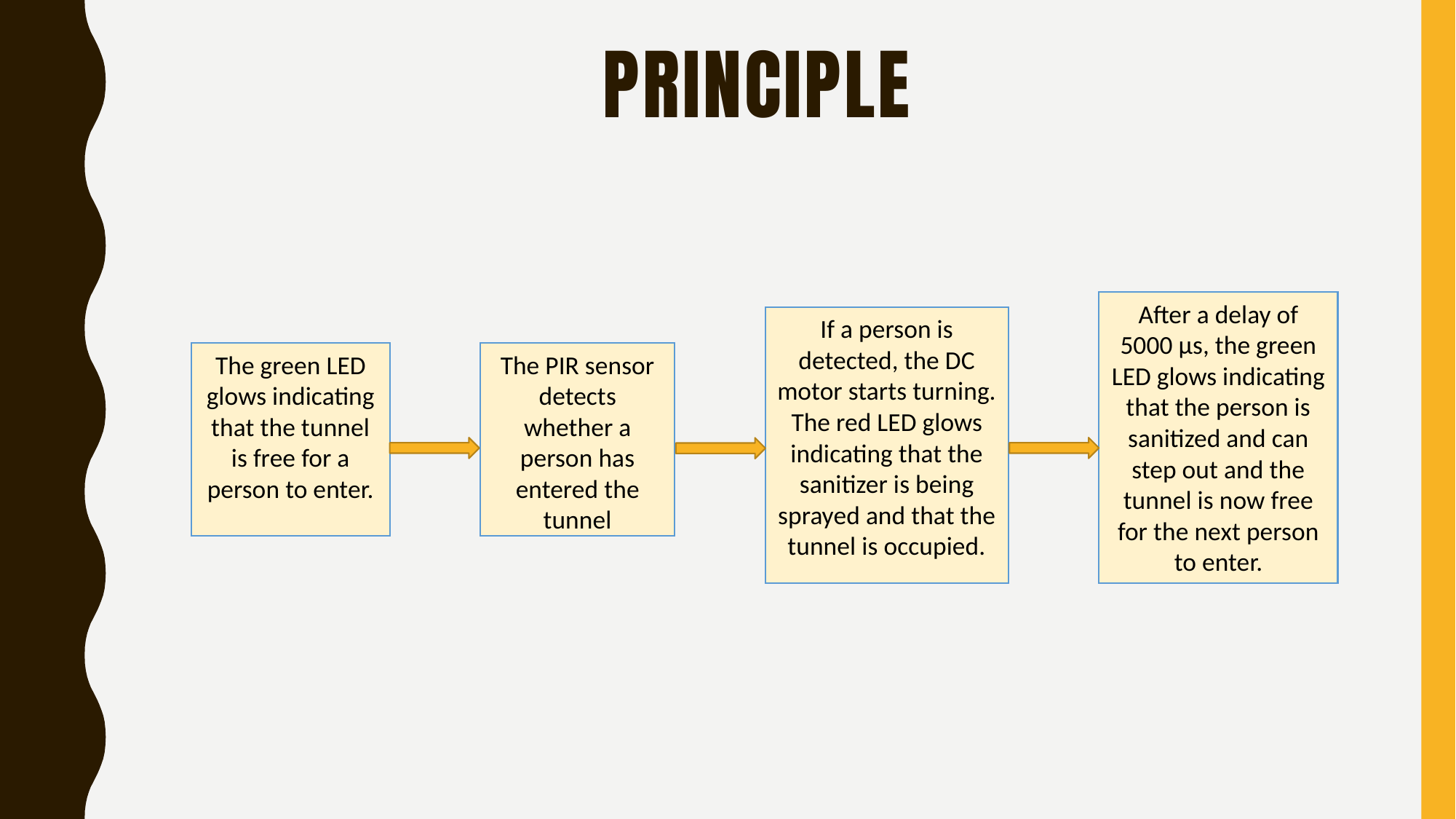

# PRINCIPLE
After a delay of 5000 µs, the green LED glows indicating that the person is sanitized and can step out and the tunnel is now free for the next person to enter.
If a person is detected, the DC motor starts turning. The red LED glows indicating that the sanitizer is being sprayed and that the tunnel is occupied.
The green LED glows indicating that the tunnel is free for a person to enter.
The PIR sensor detects whether a person has entered the tunnel